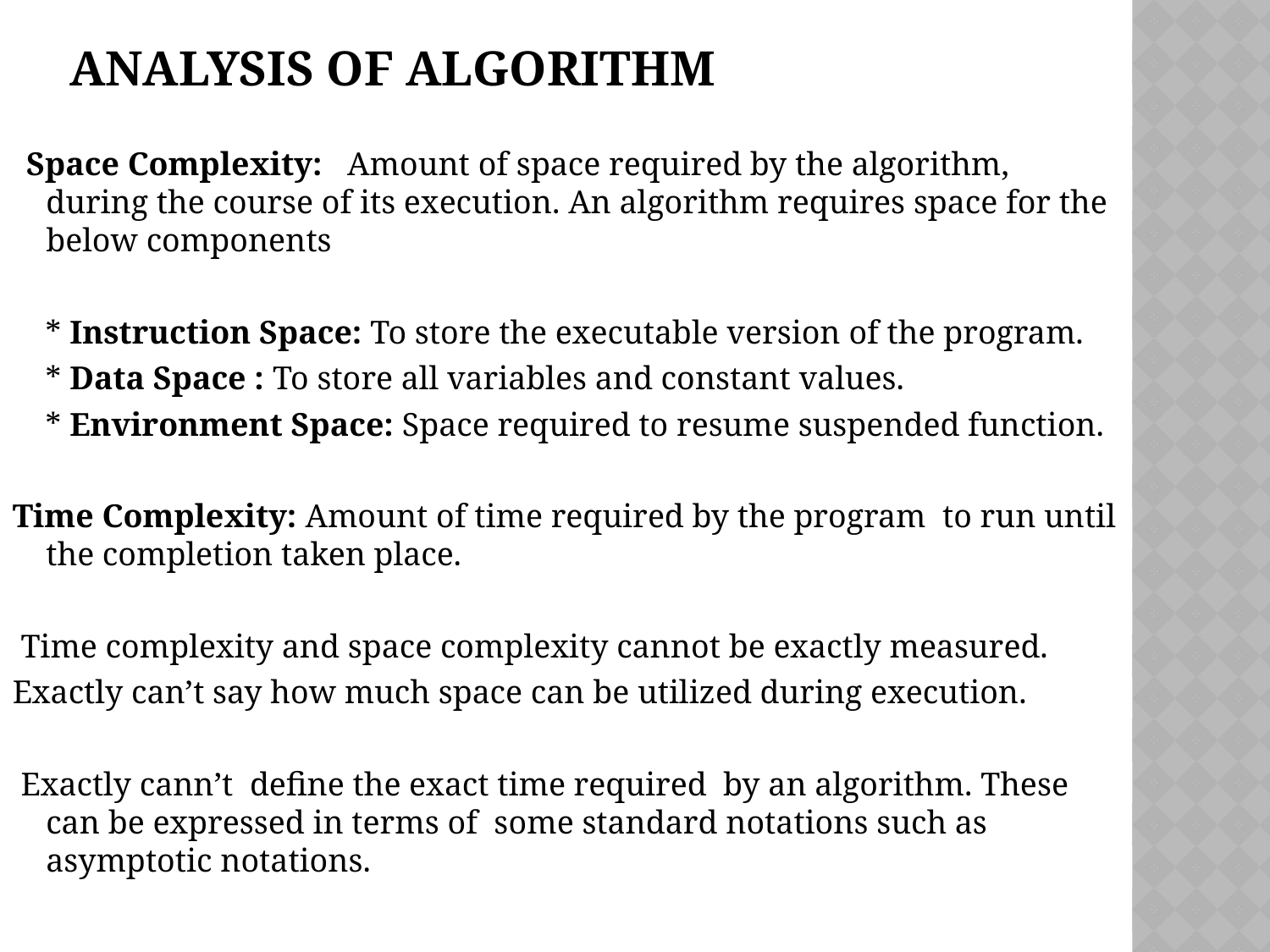

# Analysis of Algorithm
  Space Complexity:   Amount of space required by the algorithm, during the course of its execution. An algorithm requires space for the below components

    * Instruction Space: To store the executable version of the program.
    * Data Space : To store all variables and constant values.
    * Environment Space: Space required to resume suspended function.

Time Complexity: Amount of time required by the program  to run until the completion taken place.

 Time complexity and space complexity cannot be exactly measured.
Exactly can’t say how much space can be utilized during execution.

 Exactly cann’t  define the exact time required  by an algorithm. These can be expressed in terms of  some standard notations such as asymptotic notations.